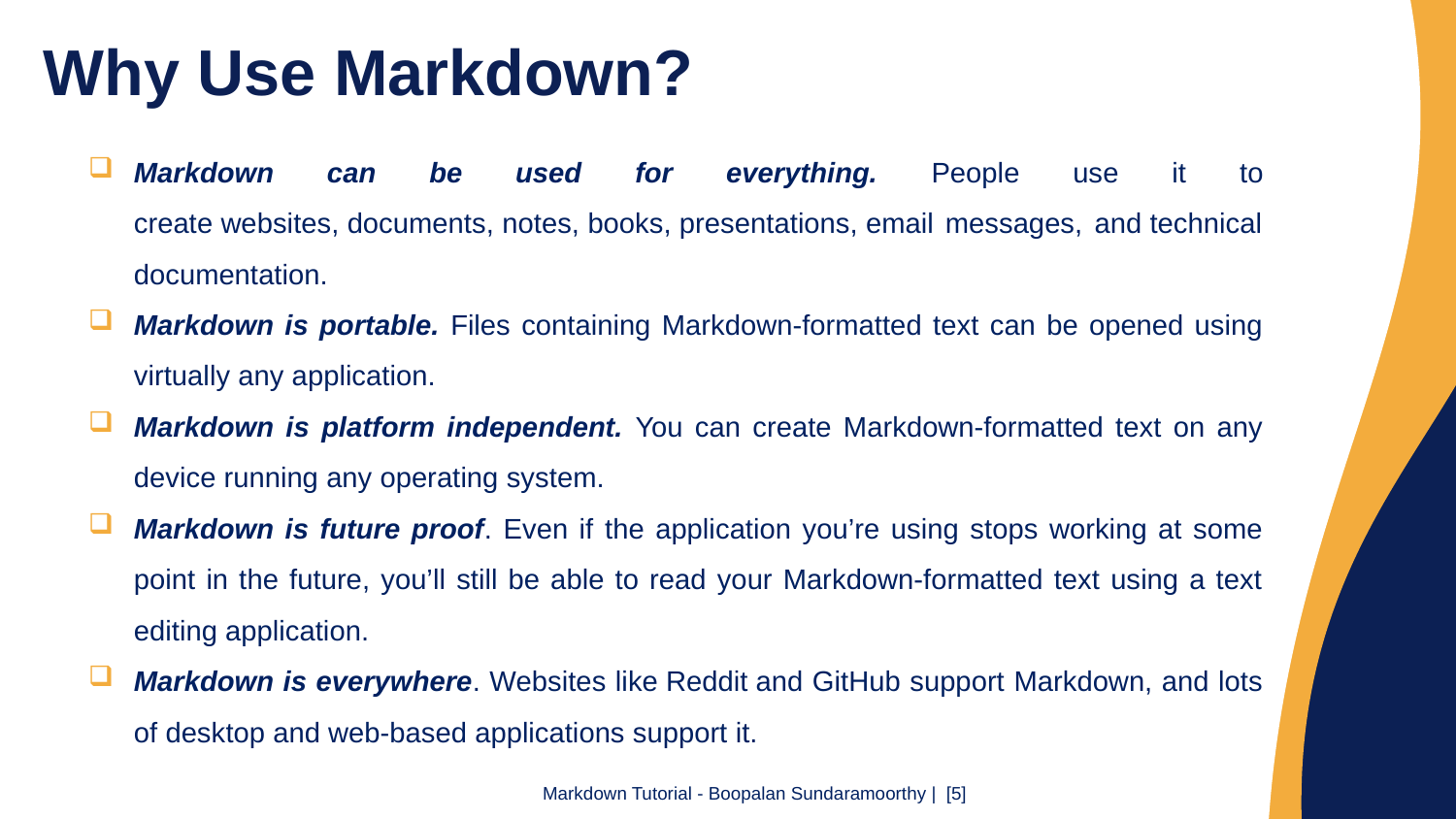

# Why Use Markdown?
Markdown can be used for everything. People use it to create websites, documents, notes, books, presentations, email messages, and technical documentation.
Markdown is portable. Files containing Markdown-formatted text can be opened using virtually any application.
Markdown is platform independent. You can create Markdown-formatted text on any device running any operating system.
Markdown is future proof. Even if the application you’re using stops working at some point in the future, you’ll still be able to read your Markdown-formatted text using a text editing application.
Markdown is everywhere. Websites like Reddit and GitHub support Markdown, and lots of desktop and web-based applications support it.

Markdown Tutorial - Boopalan Sundaramoorthy |  [5]